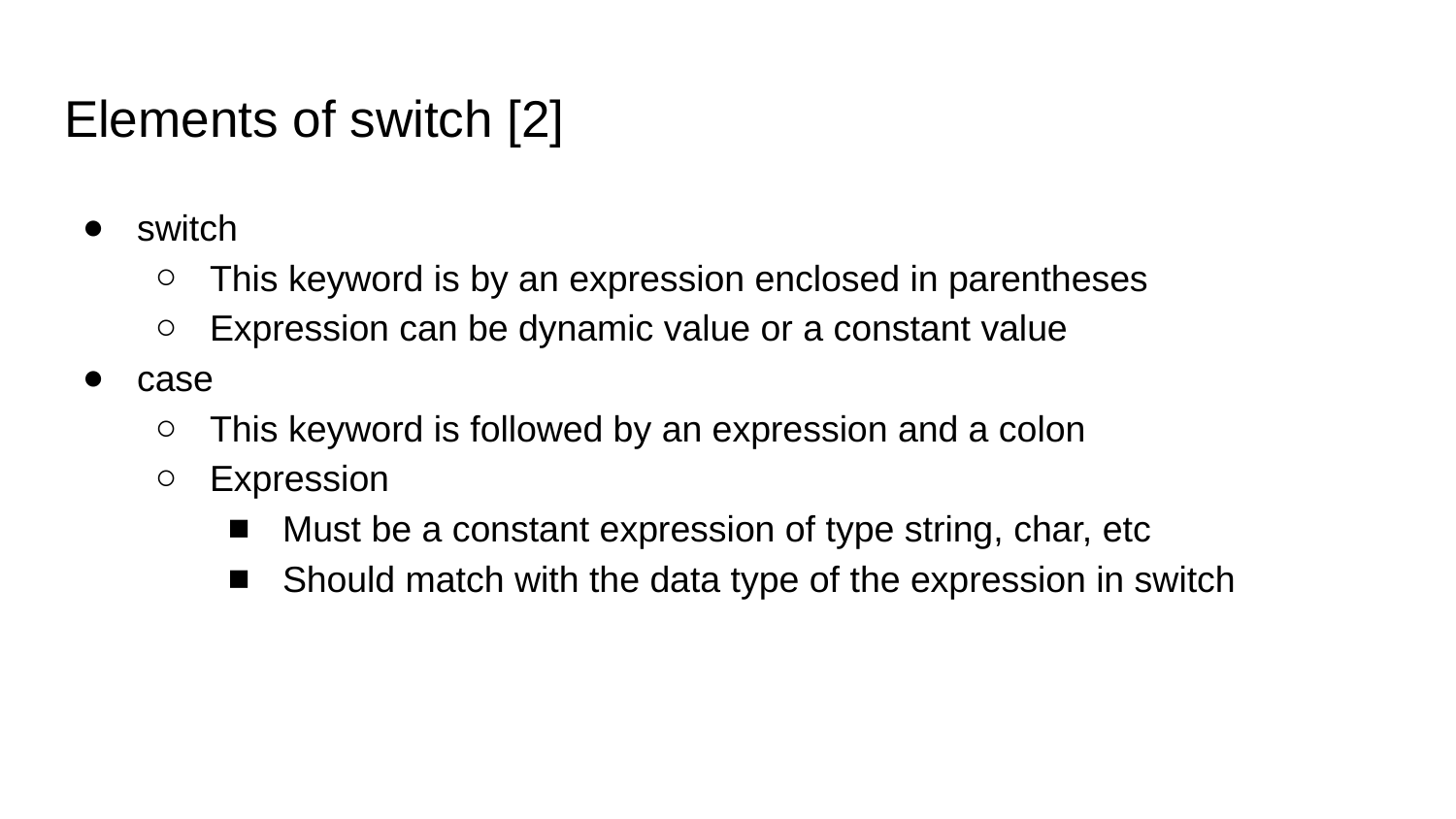

# Elements of switch [2]
switch
This keyword is by an expression enclosed in parentheses
Expression can be dynamic value or a constant value
case
This keyword is followed by an expression and a colon
Expression
Must be a constant expression of type string, char, etc
Should match with the data type of the expression in switch